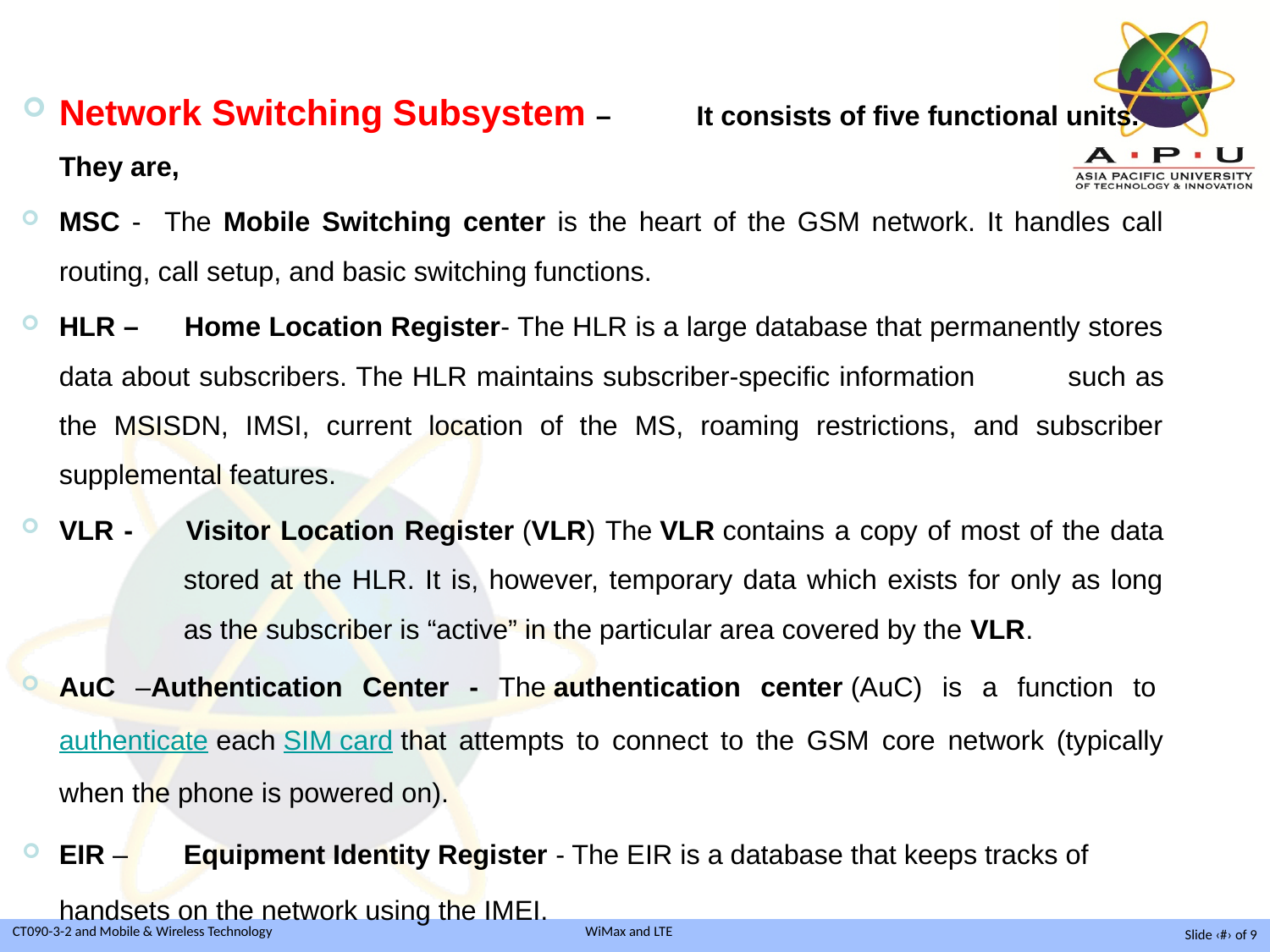

Network Switching Subsystem – 				  It consists of five functional units. They are,
MSC -  The Mobile Switching center is the heart of the GSM network. It handles call routing, call setup, and basic switching functions.
HLR – 	Home Location Register- The HLR is a large database that permanently stores data about subscribers. The HLR maintains subscriber-specific information 	such as the MSISDN, IMSI, current location of the MS, roaming restrictions, and subscriber supplemental features.
VLR -	Visitor Location Register (VLR) The VLR contains a copy of most of the data 	stored at the HLR. It is, however, temporary data which exists for only as long 	as the subscriber is “active” in the particular area covered by the VLR.
AuC –Authentication Center - The authentication center (AuC) is a function to authenticate each SIM card that attempts to connect to the GSM core network (typically when the phone is powered on).
EIR – 	Equipment Identity Register - The EIR is a database that keeps tracks of handsets on the network using the IMEI.
Slide ‹#› of 9